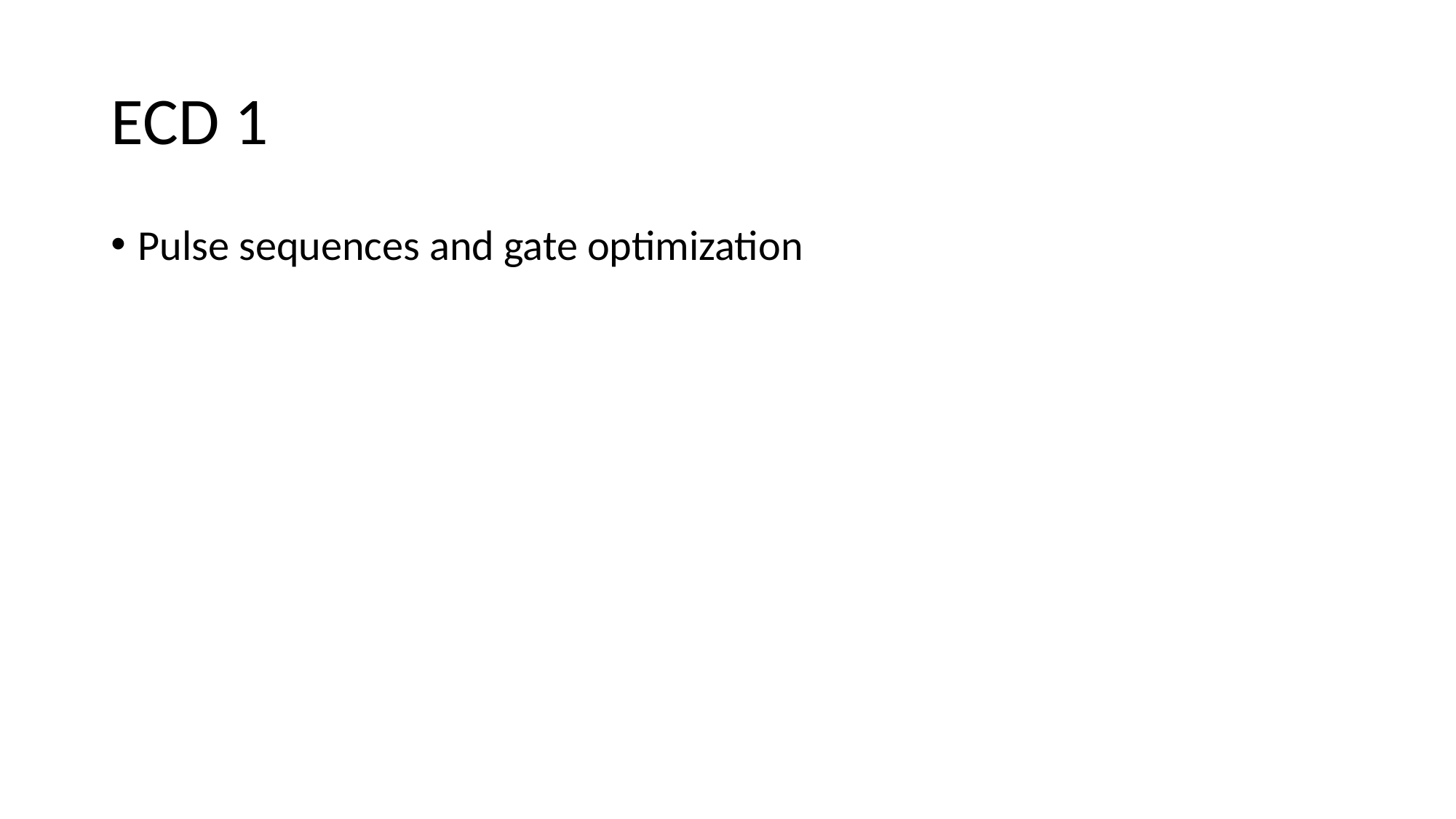

# ECD 1
Pulse sequences and gate optimization